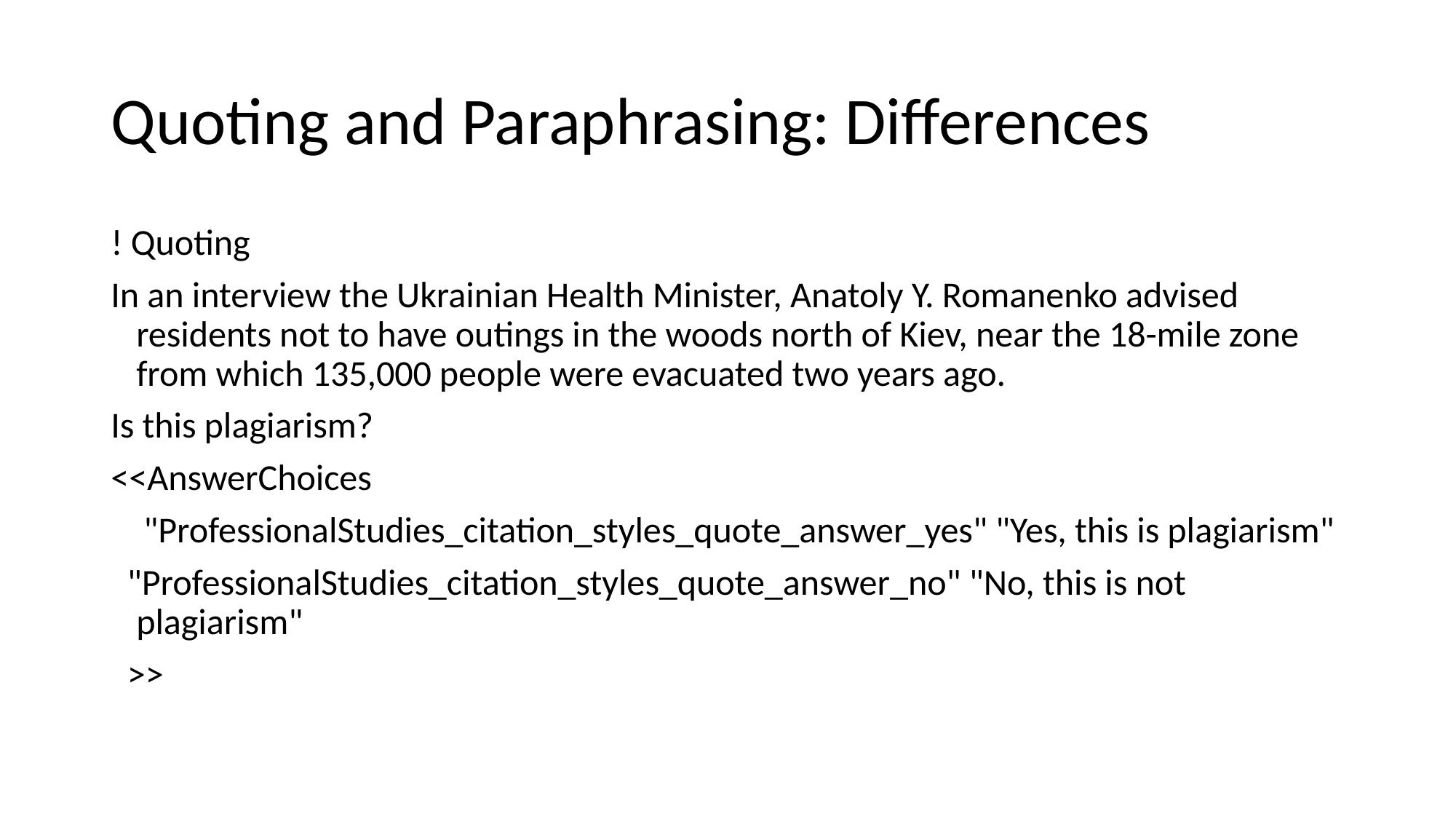

# Quoting and Paraphrasing: Differences
! Quoting
In an interview the Ukrainian Health Minister, Anatoly Y. Romanenko advised residents not to have outings in the woods north of Kiev, near the 18-mile zone from which 135,000 people were evacuated two years ago.
Is this plagiarism?
<<AnswerChoices
    "ProfessionalStudies_citation_styles_quote_answer_yes" "Yes, this is plagiarism"
  "ProfessionalStudies_citation_styles_quote_answer_no" "No, this is not plagiarism"
  >>